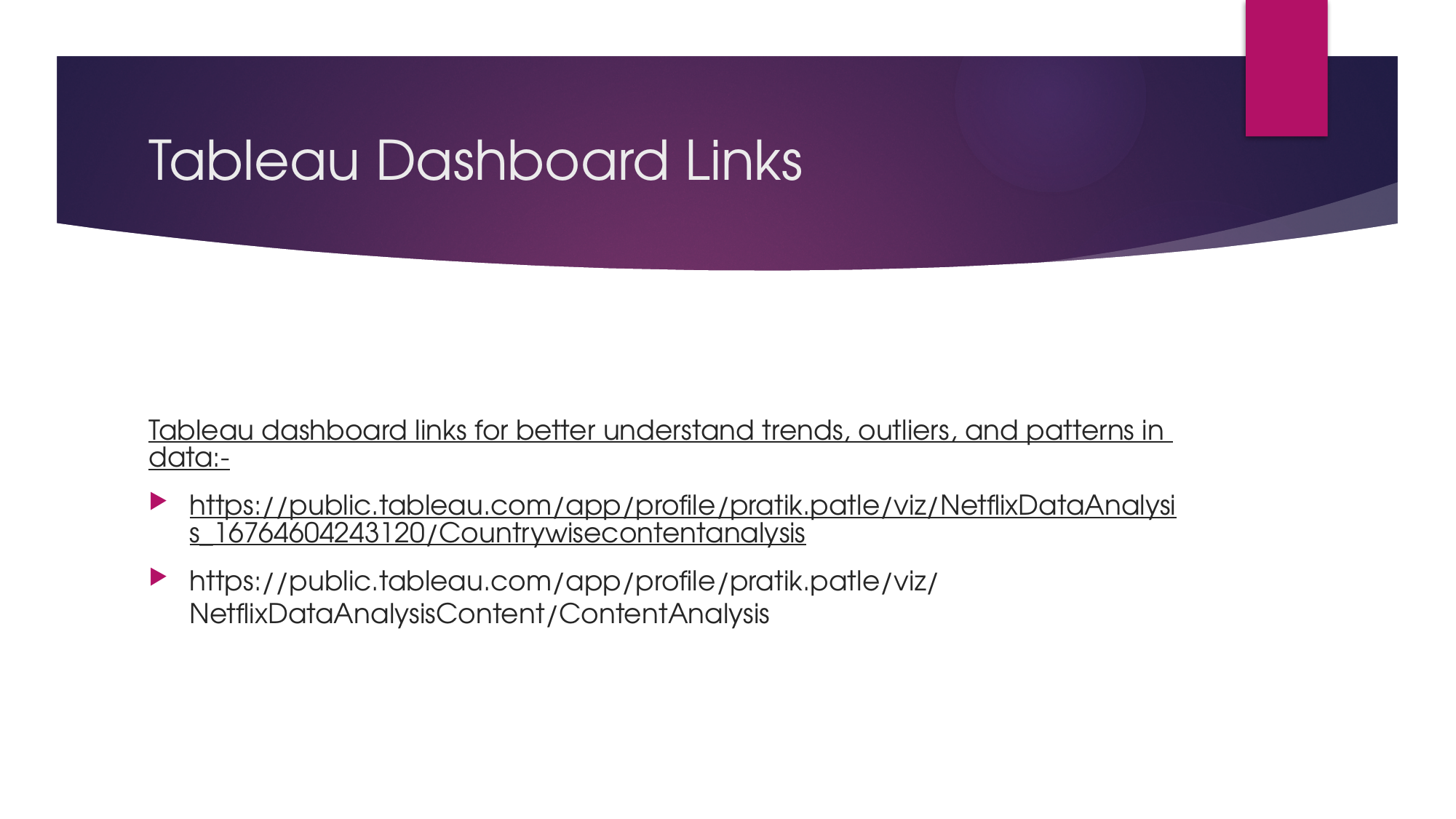

# Tableau Dashboard Links
Tableau dashboard links for better understand trends, outliers, and patterns in data:-
https://public.tableau.com/app/profile/pratik.patle/viz/NetflixDataAnalysis_16764604243120/Countrywisecontentanalysis
https://public.tableau.com/app/profile/pratik.patle/viz/NetflixDataAnalysisContent/ContentAnalysis